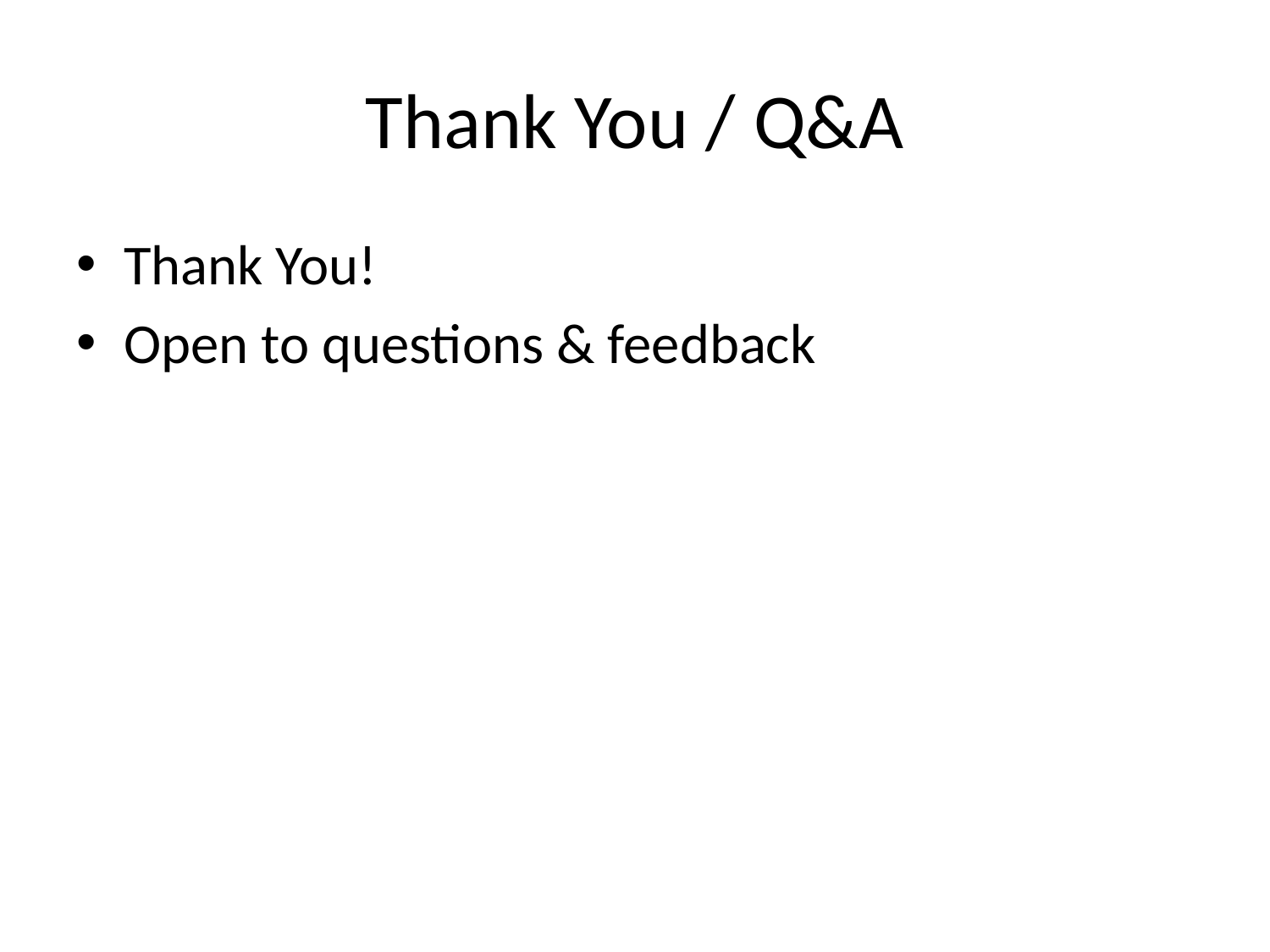

# Thank You / Q&A
Thank You!
Open to questions & feedback